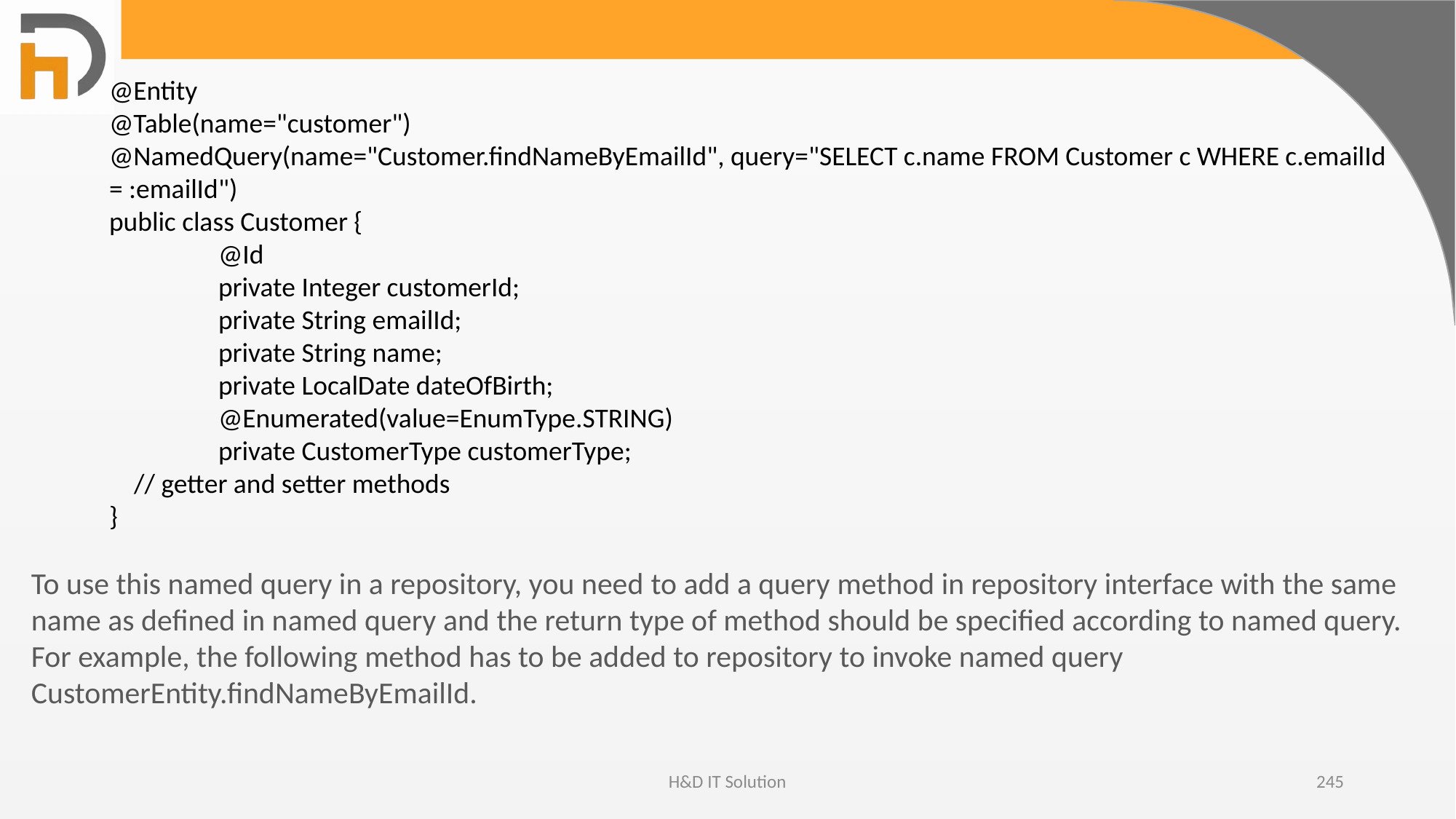

@Entity
@Table(name="customer")
@NamedQuery(name="Customer.findNameByEmailId", query="SELECT c.name FROM Customer c WHERE c.emailId = :emailId")
public class Customer {
	@Id
	private Integer customerId;
	private String emailId;
	private String name;
	private LocalDate dateOfBirth;
	@Enumerated(value=EnumType.STRING)
	private CustomerType customerType;
    // getter and setter methods
}
To use this named query in a repository, you need to add a query method in repository interface with the same name as defined in named query and the return type of method should be specified according to named query. For example, the following method has to be added to repository to invoke named query CustomerEntity.findNameByEmailId.
H&D IT Solution
245